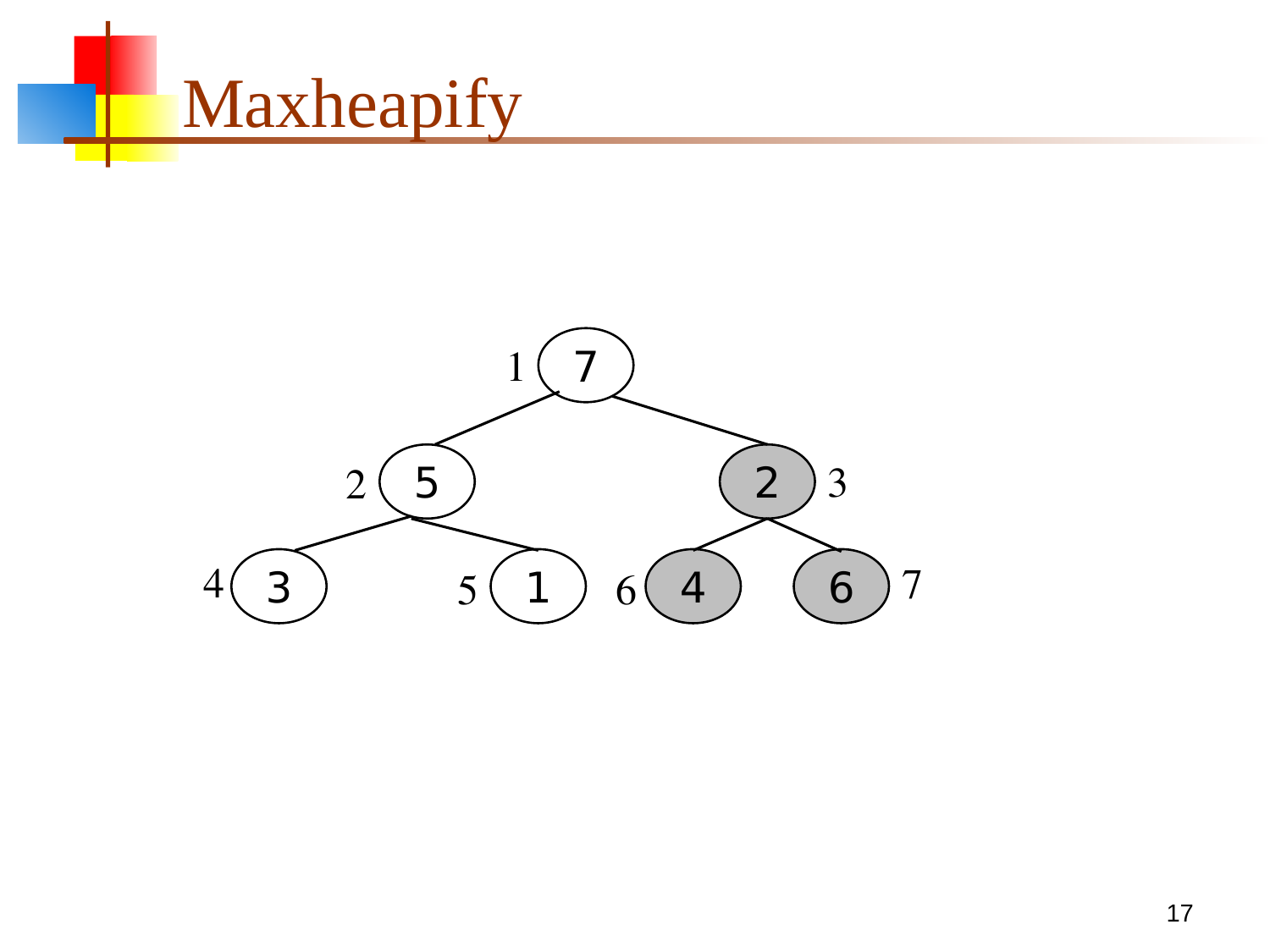

# Maxheapify
7

5
2
1
3
2

3
1
4
6
4
7
6
5
17